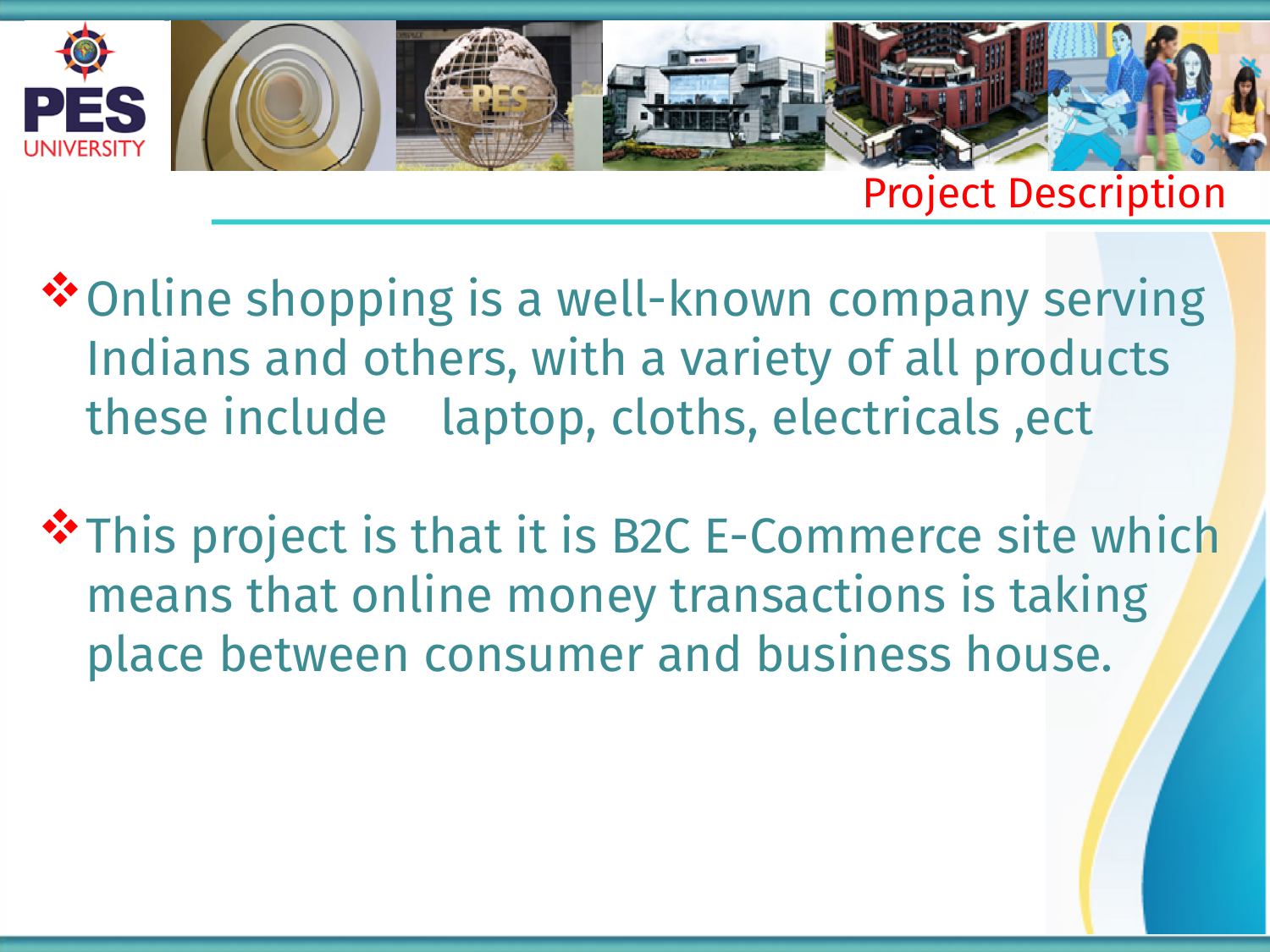

Project Description

Online shopping is a well-known company serving Indians and others, with a variety of all products these include    laptop, cloths, electricals ,ect

This project is that it is B2C E-Commerce site which means that online money transactions is taking place between consumer and business house.